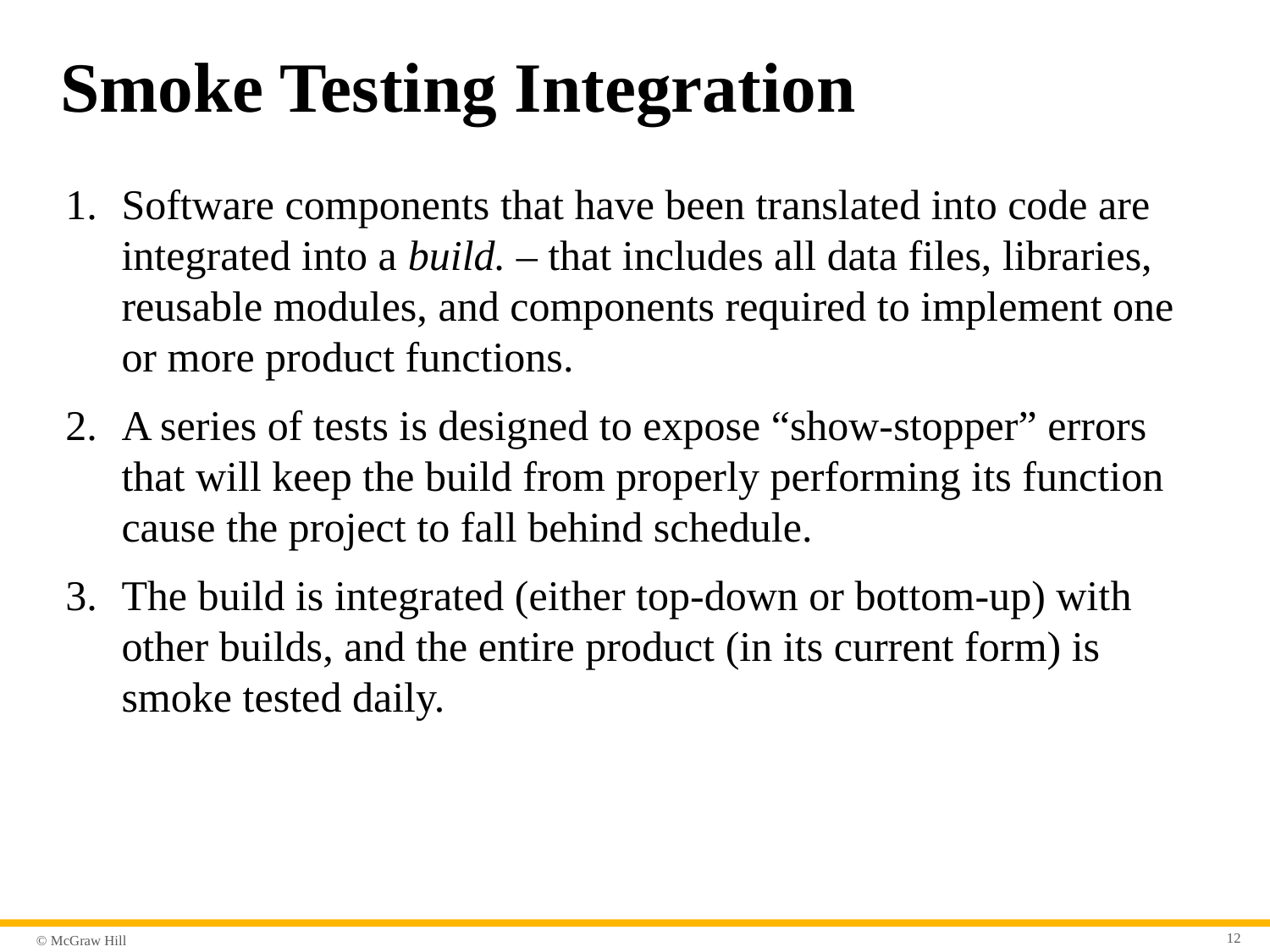

# Smoke Testing Integration
Software components that have been translated into code are integrated into a build. – that includes all data files, libraries, reusable modules, and components required to implement one or more product functions.
A series of tests is designed to expose “show-stopper” errors that will keep the build from properly performing its function cause the project to fall behind schedule.
The build is integrated (either top-down or bottom-up) with other builds, and the entire product (in its current form) is smoke tested daily.
12